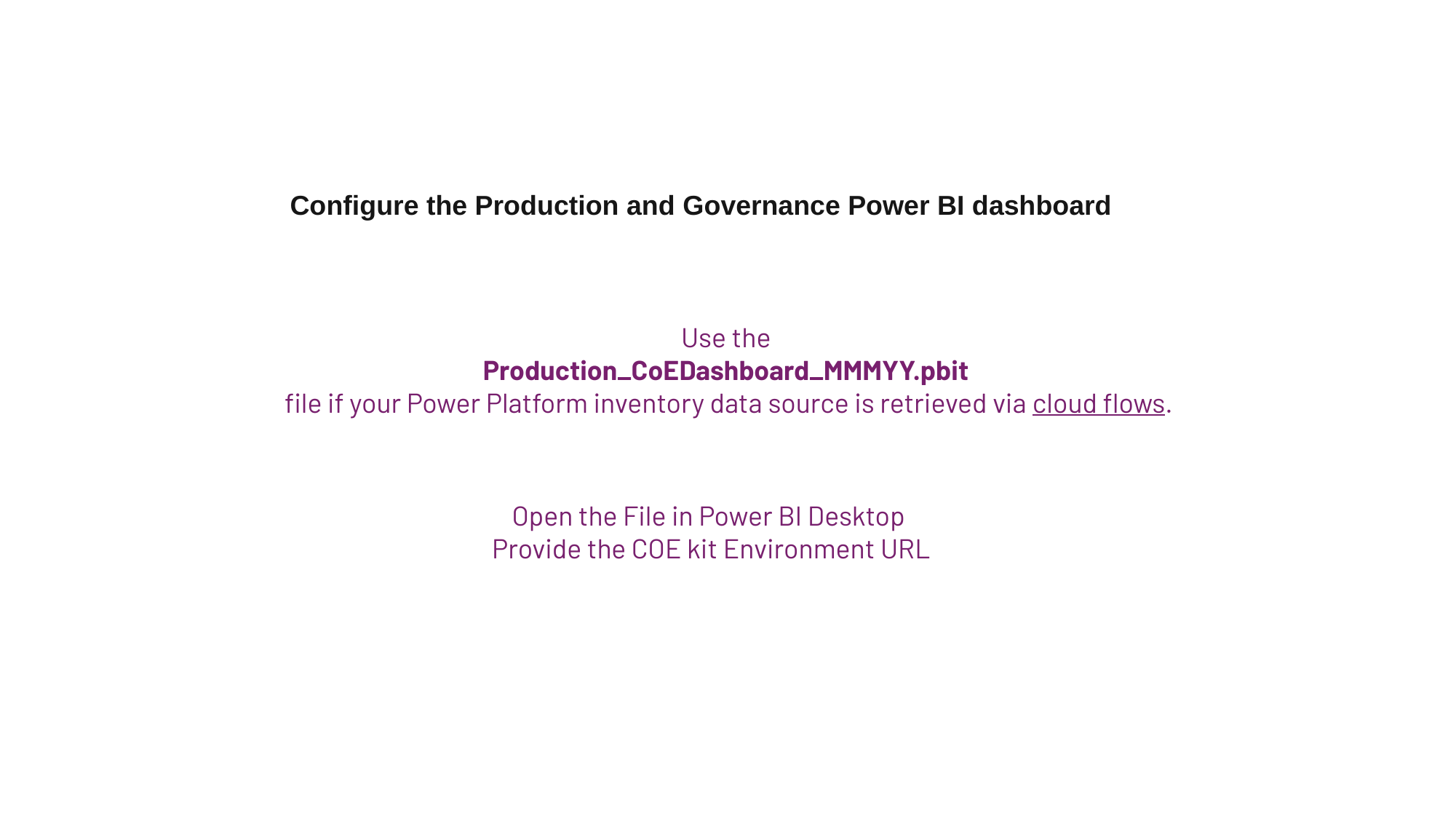

Configure the Production and Governance Power BI dashboard
Use the
Production_CoEDashboard_MMMYY.pbit
file if your Power Platform inventory data source is retrieved via cloud flows.
Open the File in Power BI Desktop
Provide the COE kit Environment URL